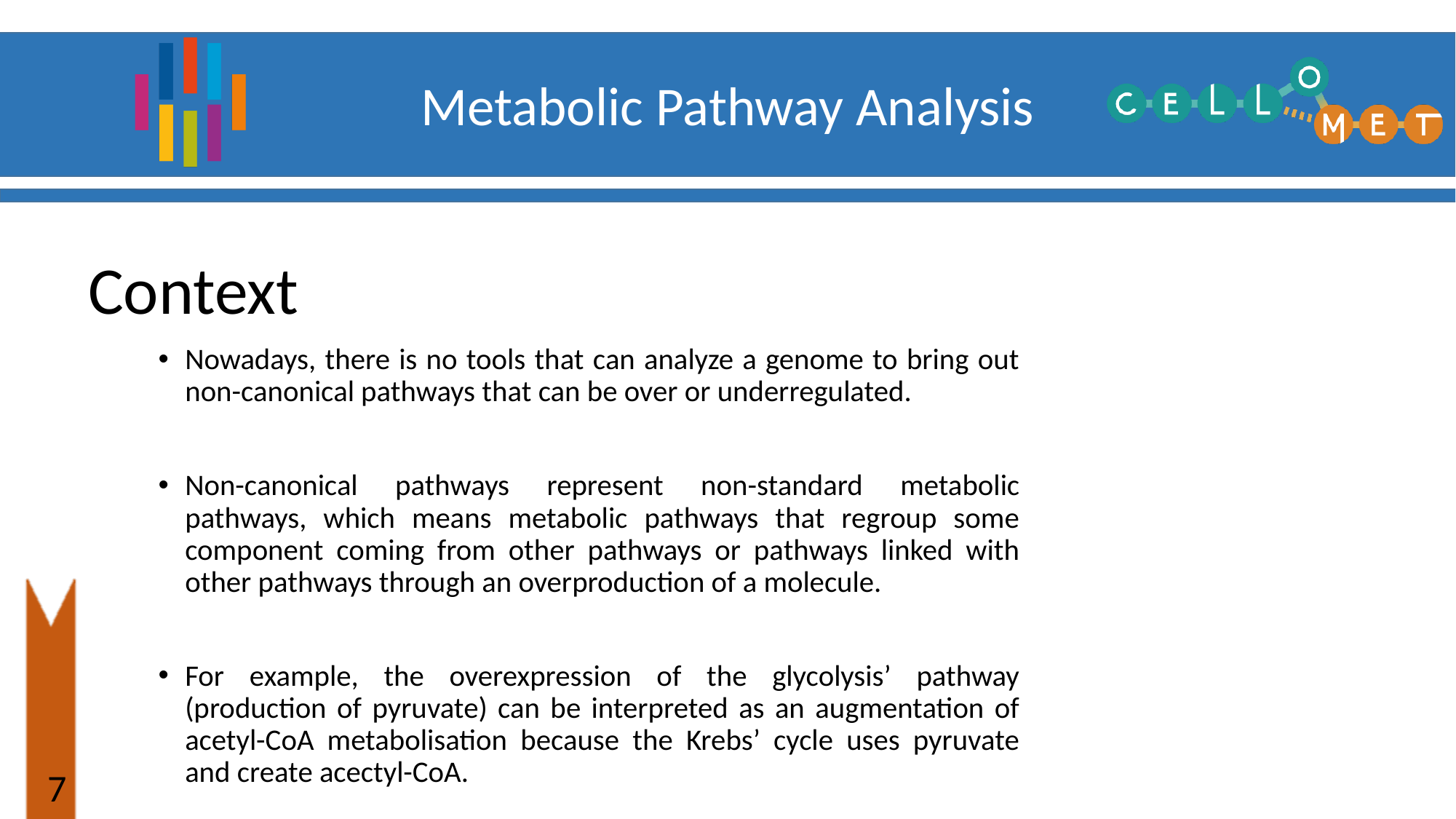

Context
Nowadays, there is no tools that can analyze a genome to bring out non-canonical pathways that can be over or underregulated.

Non-canonical pathways represent non-standard metabolic pathways, which means metabolic pathways that regroup some component coming from other pathways or pathways linked with other pathways through an overproduction of a molecule.

For example, the overexpression of the glycolysis’ pathway (production of pyruvate) can be interpreted as an augmentation of acetyl-CoA metabolisation because the Krebs’ cycle uses pyruvate and create acectyl-CoA.
7